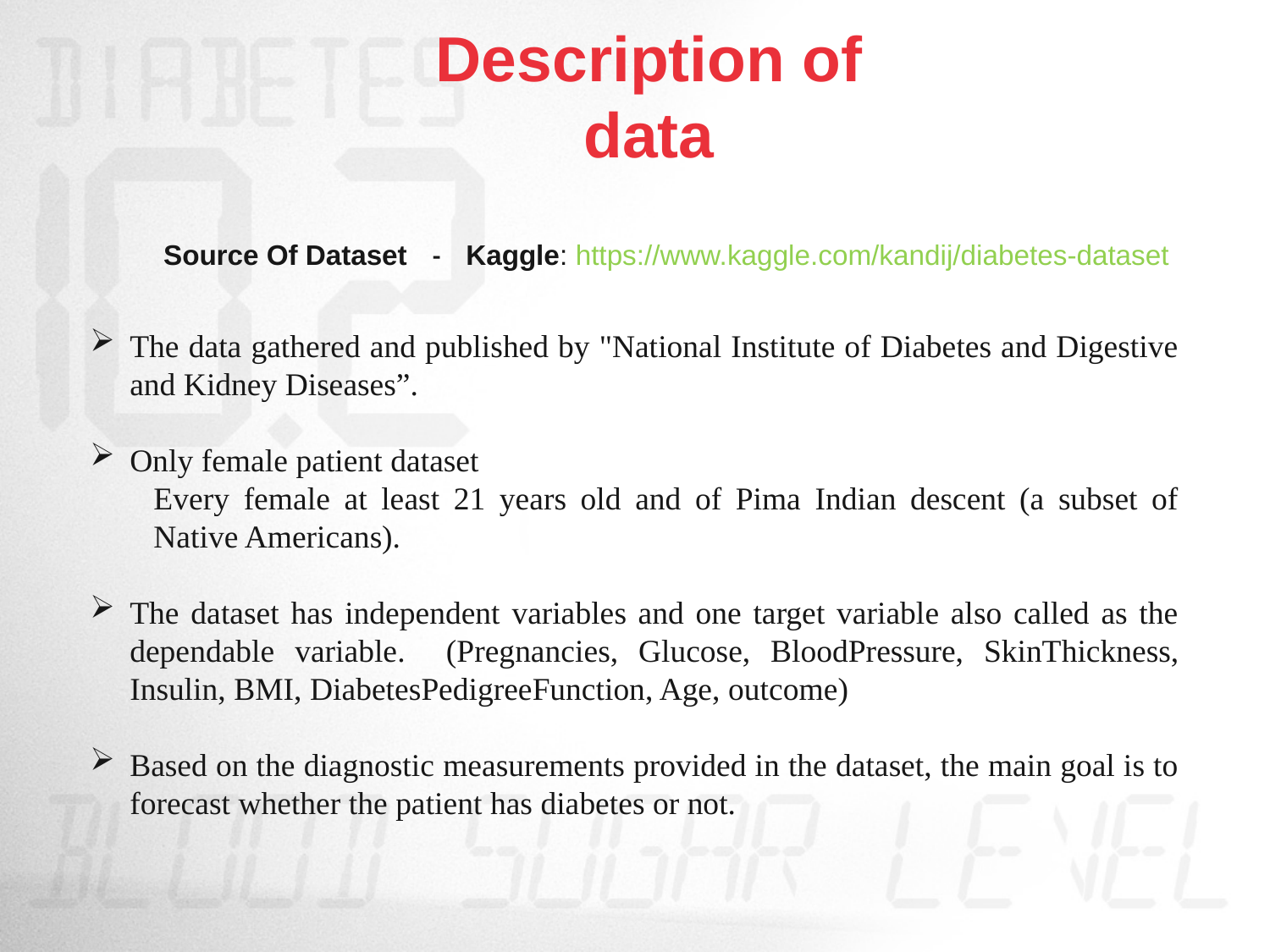

# Description of data
Source Of Dataset    -    Kaggle: https://www.kaggle.com/kandij/diabetes-dataset

The data gathered and published by "National Institute of Diabetes and Digestive and Kidney Diseases”.

Only female patient dataset
Every female at least 21 years old and of Pima Indian descent (a subset of Native Americans).

The dataset has independent variables and one target variable also called as the dependable variable.  (Pregnancies, Glucose, BloodPressure, SkinThickness, Insulin, BMI, DiabetesPedigreeFunction, Age, outcome)

Based on the diagnostic measurements provided in the dataset, the main goal is to forecast whether the patient has diabetes or not.